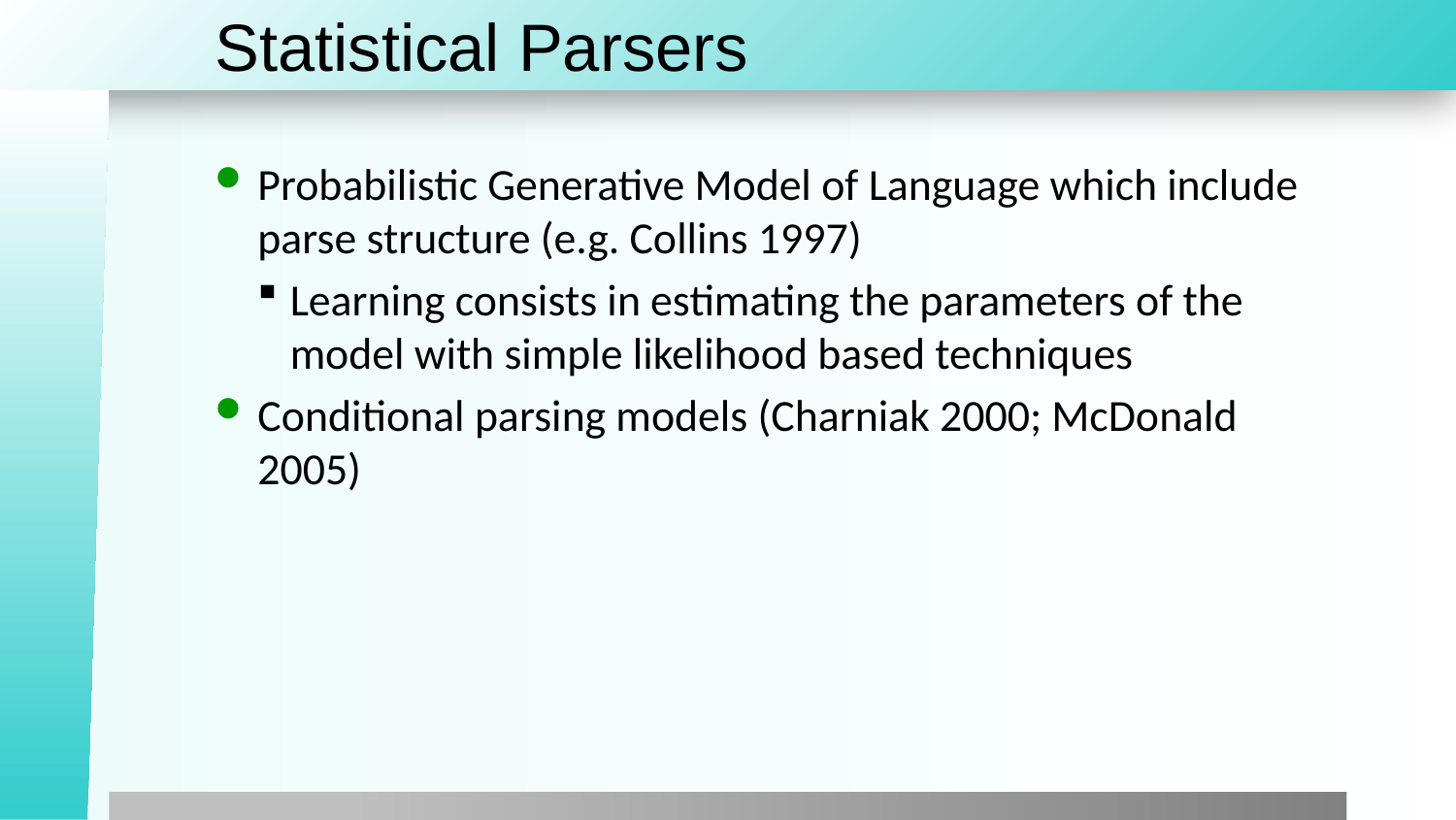

# Statistical Parsers
Probabilistic Generative Model of Language which include parse structure (e.g. Collins 1997)
Learning consists in estimating the parameters of the model with simple likelihood based techniques
Conditional parsing models (Charniak 2000; McDonald 2005)